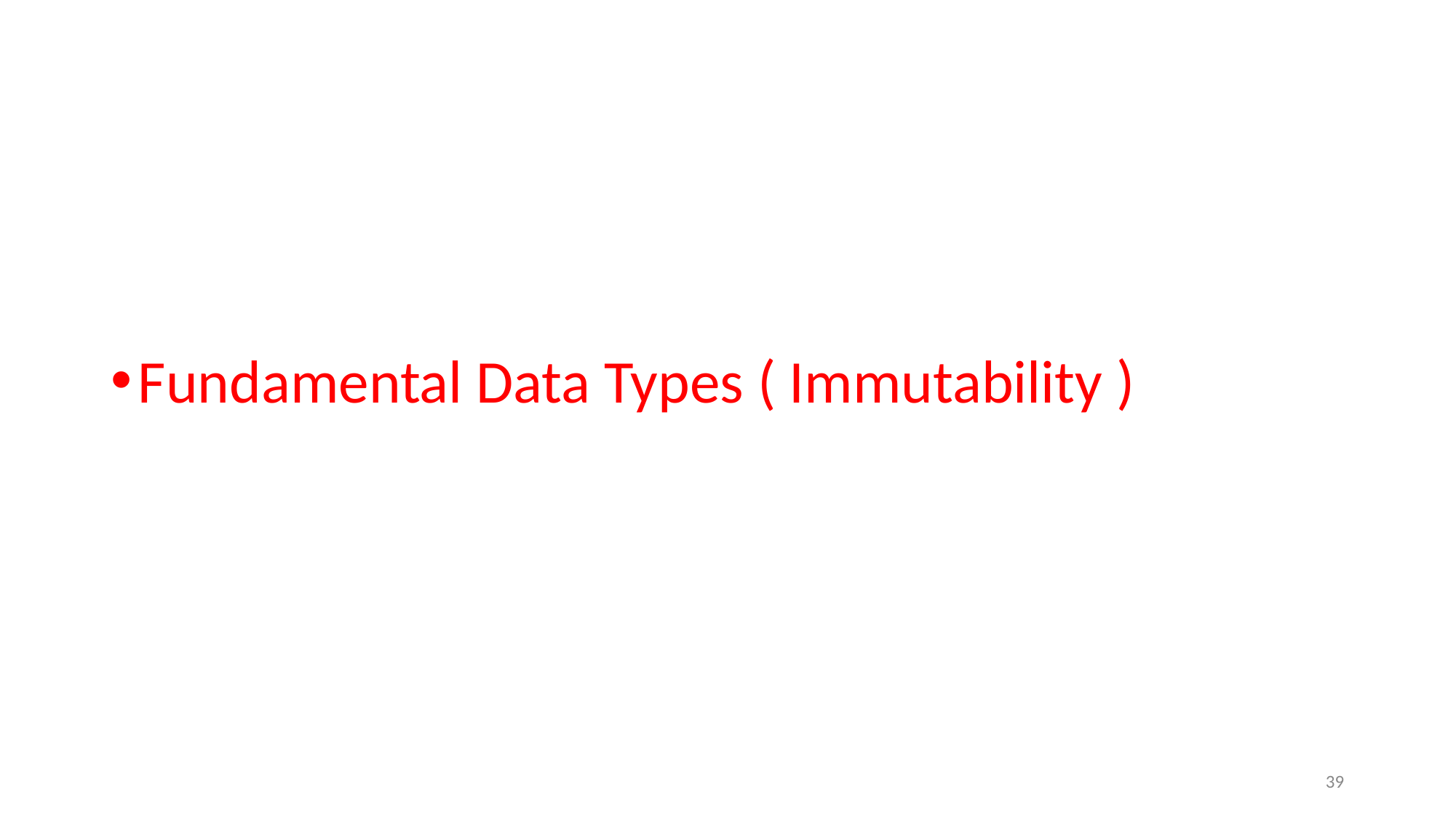

Fundamental Data Types ( Immutability )
39